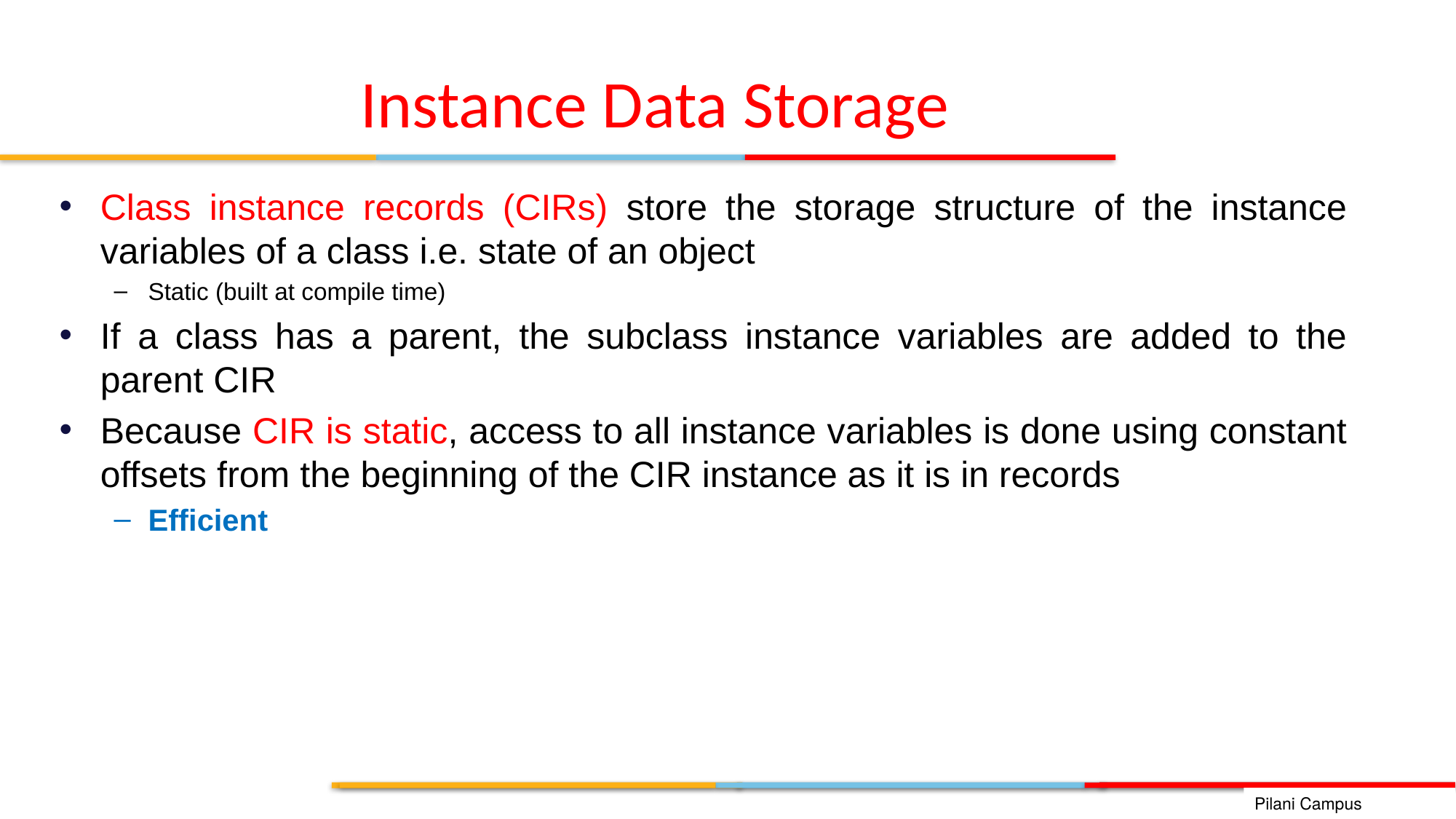

Instance Data Storage
Class instance records (CIRs) store the storage structure of the instance variables of a class i.e. state of an object
Static (built at compile time)
If a class has a parent, the subclass instance variables are added to the parent CIR
Because CIR is static, access to all instance variables is done using constant offsets from the beginning of the CIR instance as it is in records
Efficient

Pilani Campus